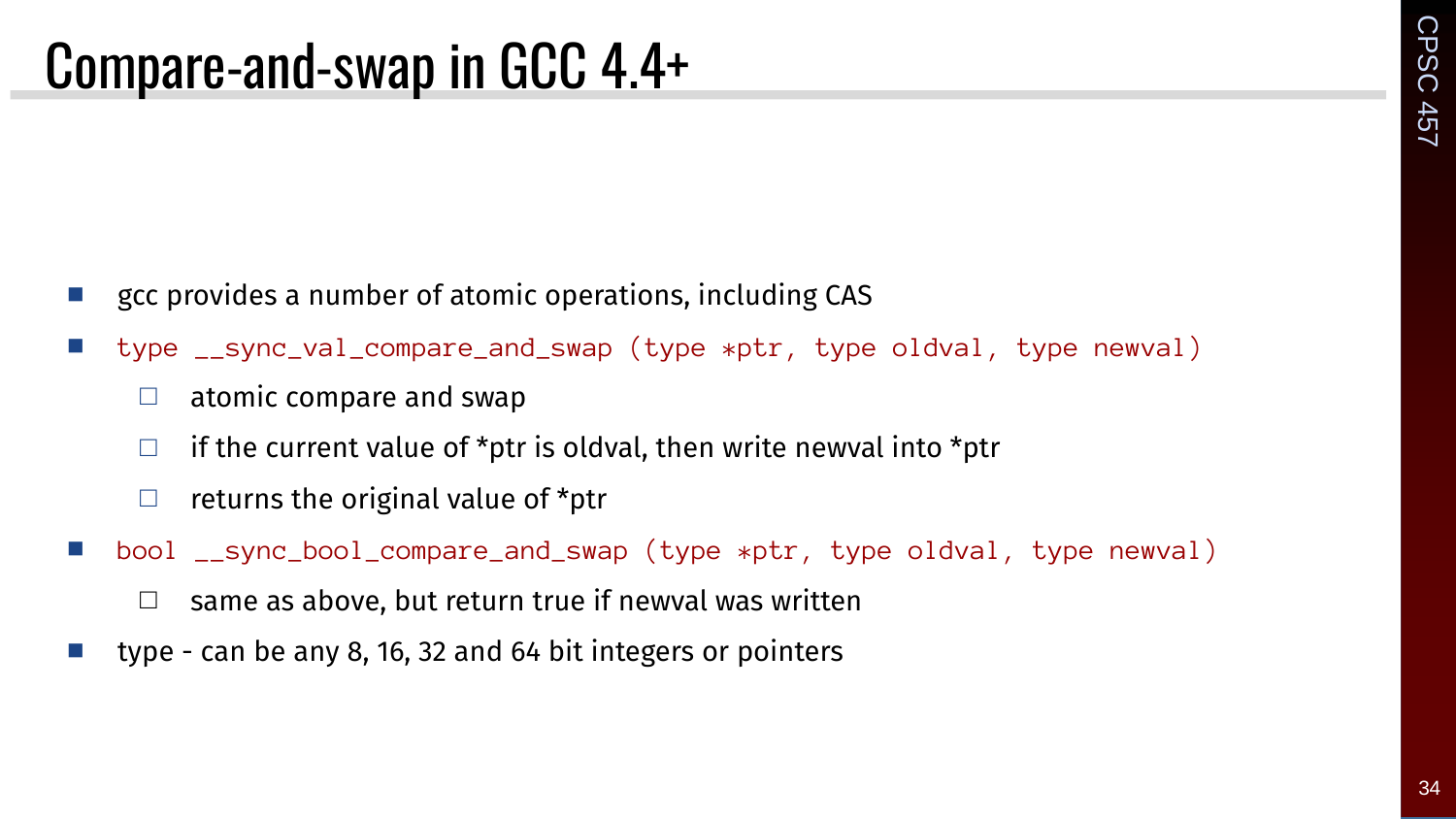

# Compare-and-swap in GCC 4.4+
gcc provides a number of atomic operations, including CAS
type __sync_val_compare_and_swap (type *ptr, type oldval, type newval)
atomic compare and swap
if the current value of *ptr is oldval, then write newval into *ptr
returns the original value of *ptr
bool __sync_bool_compare_and_swap (type *ptr, type oldval, type newval)
same as above, but return true if newval was written
type - can be any 8, 16, 32 and 64 bit integers or pointers